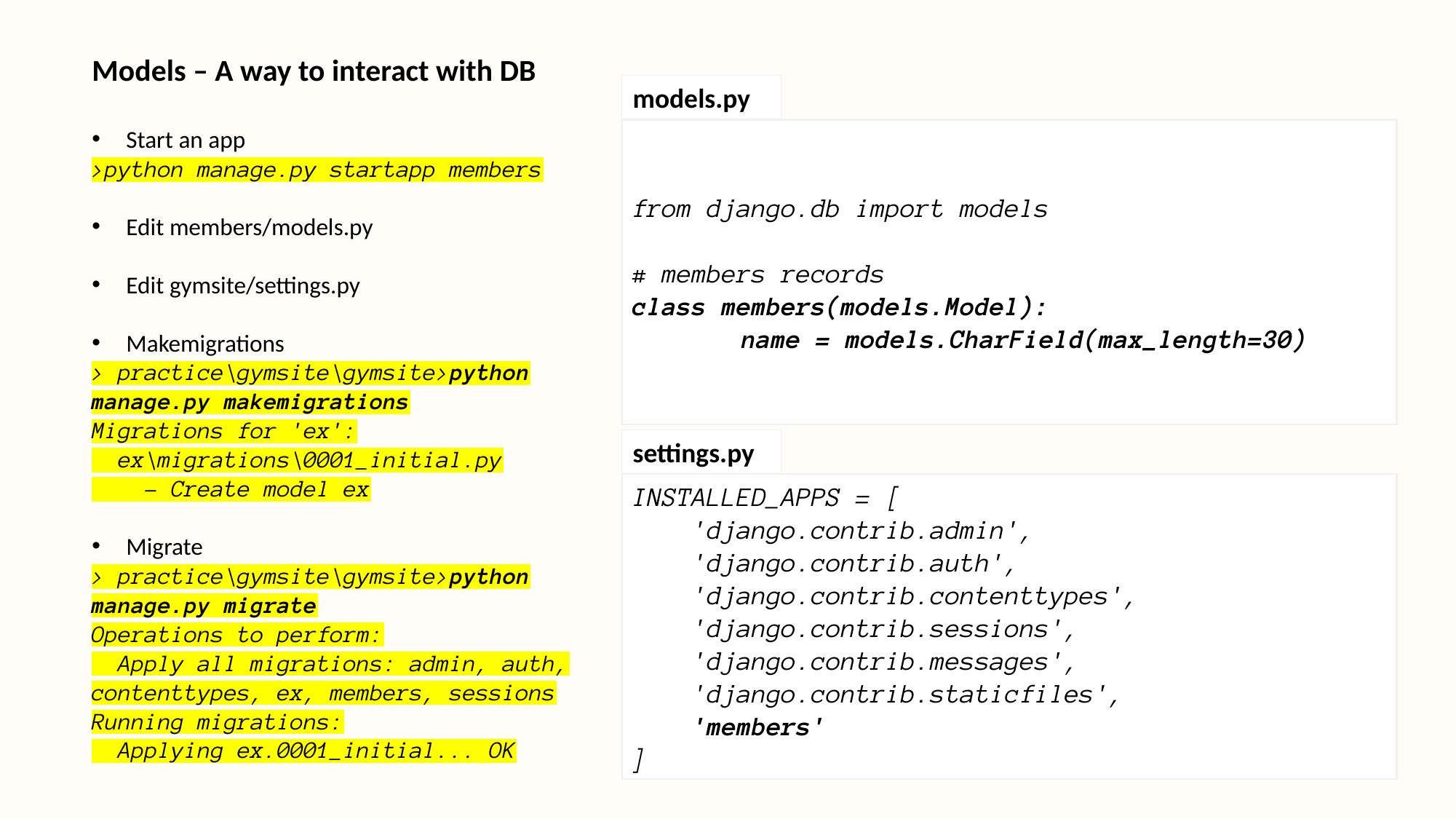

Models – A way to interact with DB

Start an app
>python manage.py startapp members

Edit members/models.py

Edit gymsite/settings.py

Makemigrations
> practice\gymsite\gymsite>python manage.py makemigrations
Migrations for 'ex':
  ex\migrations\0001_initial.py
    - Create model ex

Migrate
> practice\gymsite\gymsite>python manage.py migrate
Operations to perform:
  Apply all migrations: admin, auth, contenttypes, ex, members, sessions
Running migrations:
  Applying ex.0001_initial... OK

models.py
from django.db import models

# members records
class members(models.Model):
	name = models.CharField(max_length=30)
settings.py
INSTALLED_APPS = [
    'django.contrib.admin',
    'django.contrib.auth',
    'django.contrib.contenttypes',
    'django.contrib.sessions',
    'django.contrib.messages',
    'django.contrib.staticfiles',
    'members'
]